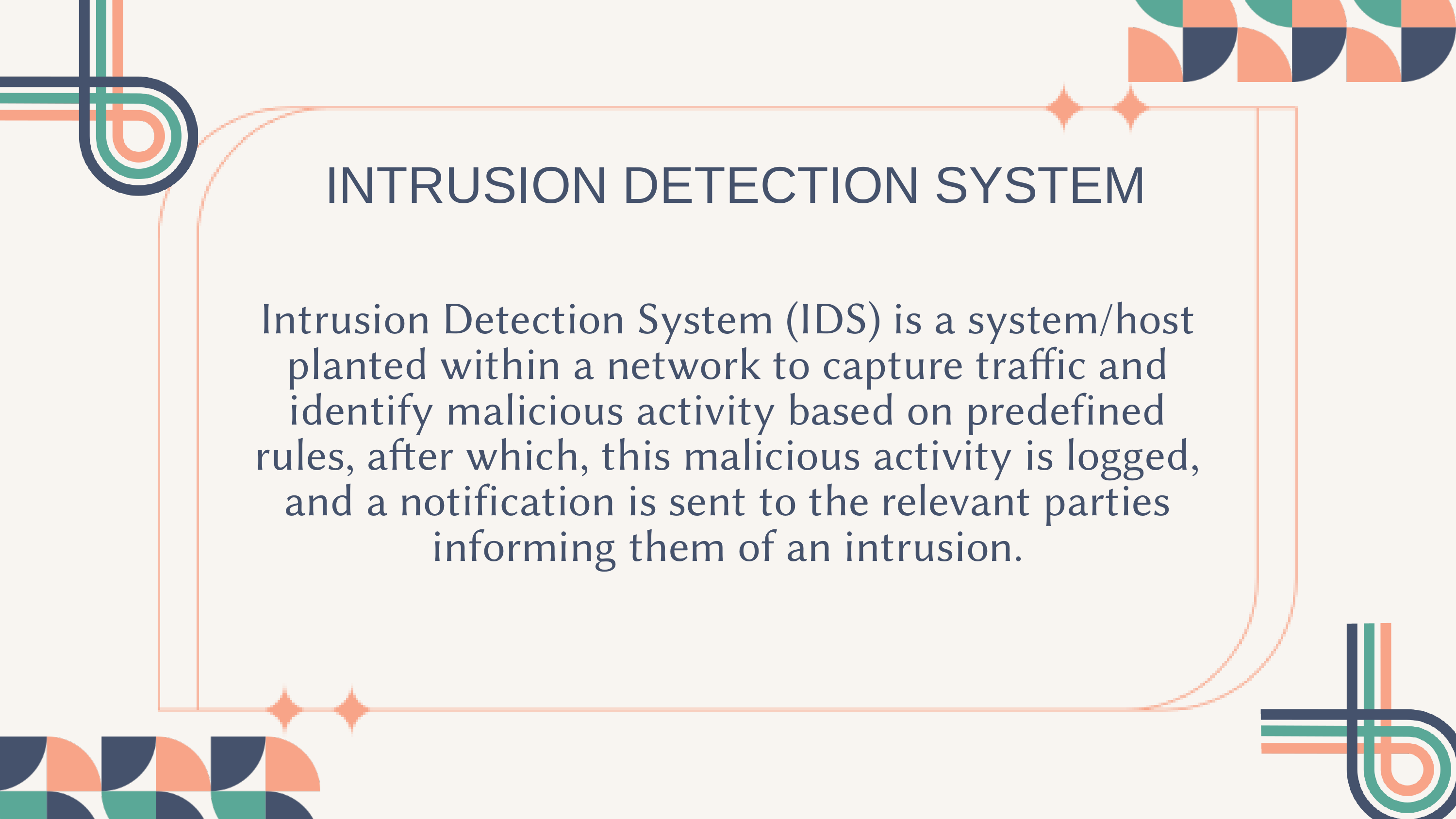

INTRUSION DETECTION SYSTEM
Intrusion Detection System (IDS) is a system/host planted within a network to capture traffic and identify malicious activity based on predefined rules, after which, this malicious activity is logged, and a notification is sent to the relevant parties informing them of an intrusion.